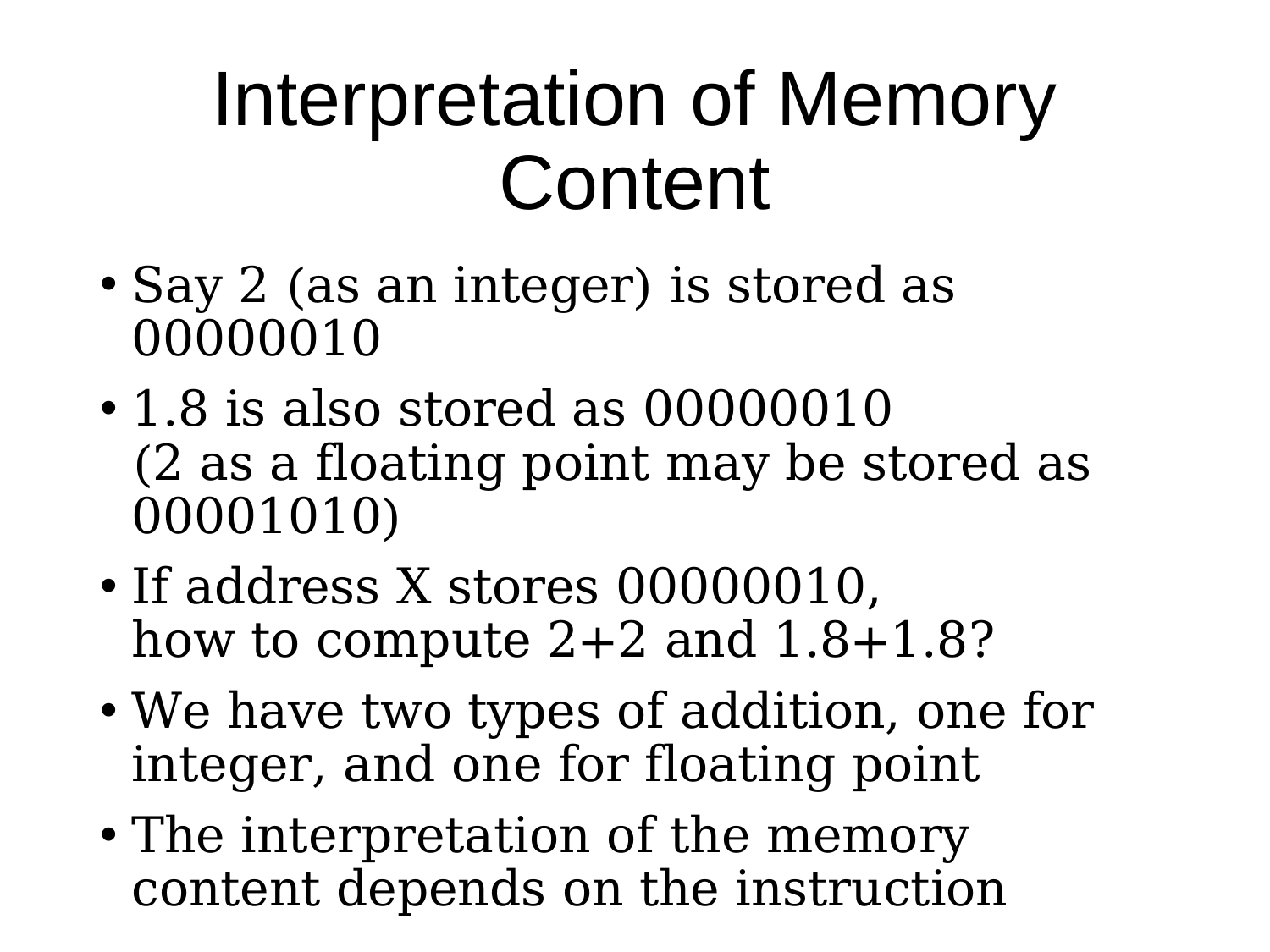

# Interpretation of Memory Content
Say 2 (as an integer) is stored as 00000010
1.8 is also stored as 00000010
(2 as a floating point may be stored as 00001010)
If address X stores 00000010,
how to compute 2+2 and 1.8+1.8?
We have two types of addition, one for integer, and one for floating point
The interpretation of the memory content depends on the instruction